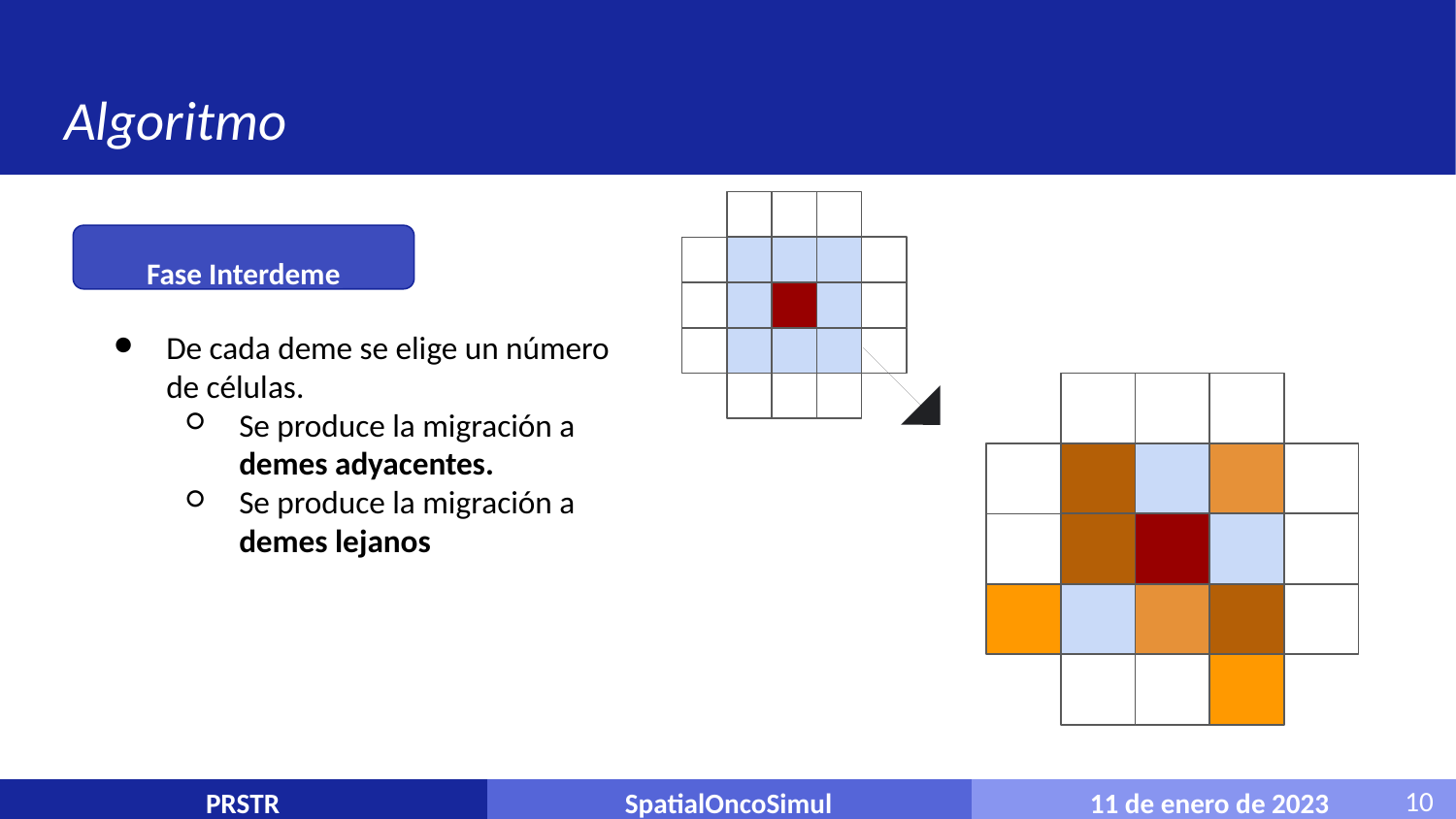

#
Algoritmo

Fase Interdeme

De cada deme se elige un número de células.
Se produce la migración a demes adyacentes.
Se produce la migración a demes lejanos

11 de enero de 2023
PRSTR
SpatialOncoSimul
10